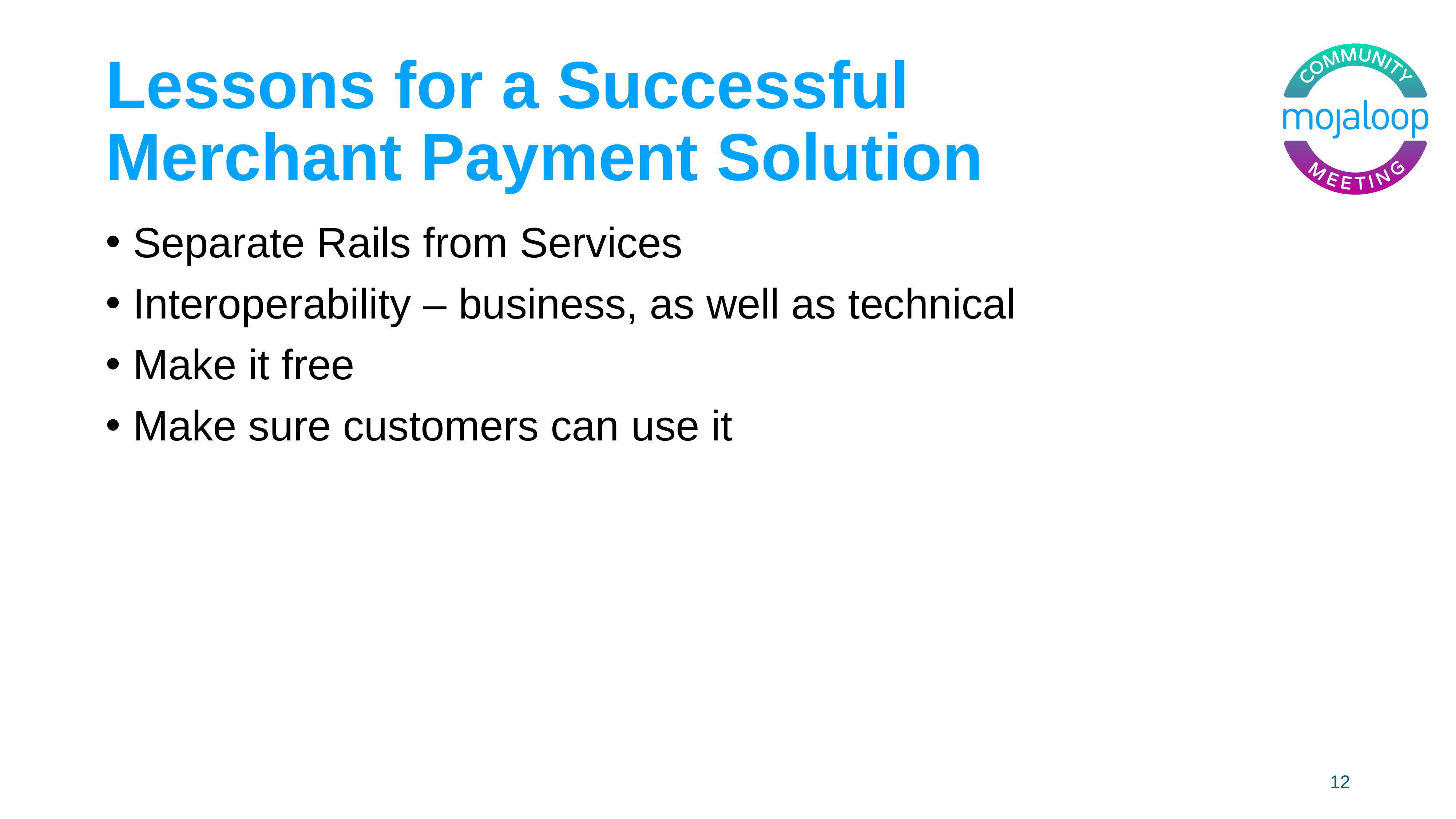

# Lessons for a Successful Merchant Payment Solution
Separate Rails from Services
Interoperability – business, as well as technical
Make it free
Make sure customers can use it

12